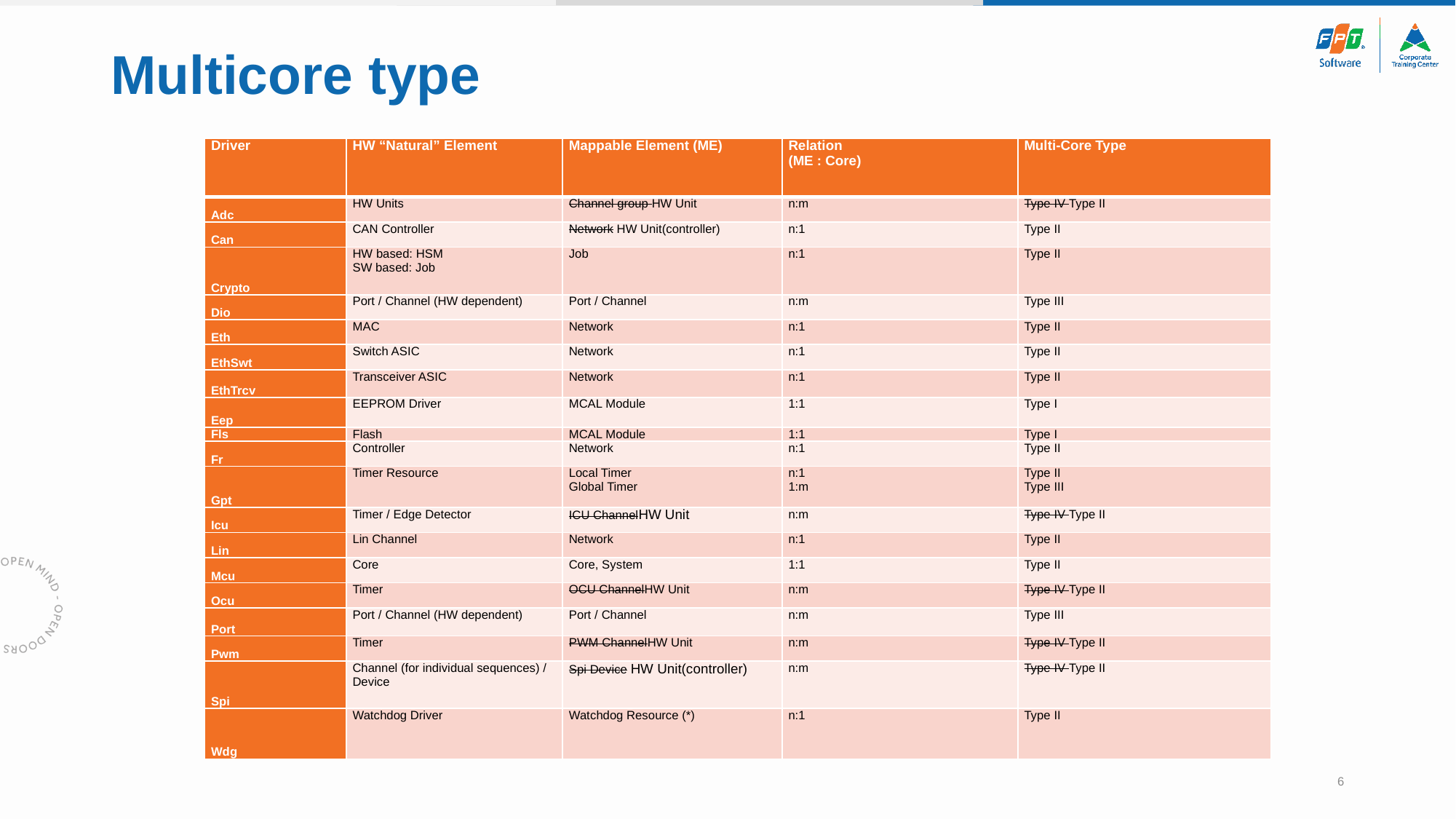

# Multicore type
| Driver | HW “Natural” Element | Mappable Element (ME) | Relation (ME : Core) | Multi-Core Type |
| --- | --- | --- | --- | --- |
| Adc | HW Units | Channel group HW Unit | n:m | Type IV Type II |
| Can | CAN Controller | Network HW Unit(controller) | n:1 | Type II |
| Crypto | HW based: HSM SW based: Job | Job | n:1 | Type II |
| Dio | Port / Channel (HW dependent) | Port / Channel | n:m | Type III |
| Eth | MAC | Network | n:1 | Type II |
| EthSwt | Switch ASIC | Network | n:1 | Type II |
| EthTrcv | Transceiver ASIC | Network | n:1 | Type II |
| Eep | EEPROM Driver | MCAL Module | 1:1 | Type I |
| Fls | Flash | MCAL Module | 1:1 | Type I |
| Fr | Controller | Network | n:1 | Type II |
| Gpt | Timer Resource | Local Timer Global Timer | n:1 1:m | Type II Type III |
| Icu | Timer / Edge Detector | ICU ChannelHW Unit | n:m | Type IV Type II |
| Lin | Lin Channel | Network | n:1 | Type II |
| Mcu | Core | Core, System | 1:1 | Type II |
| Ocu | Timer | OCU ChannelHW Unit | n:m | Type IV Type II |
| Port | Port / Channel (HW dependent) | Port / Channel | n:m | Type III |
| Pwm | Timer | PWM ChannelHW Unit | n:m | Type IV Type II |
| Spi | Channel (for individual sequences) / Device | Spi Device HW Unit(controller) | n:m | Type IV Type II |
| Wdg | Watchdog Driver | Watchdog Resource (\*) | n:1 | Type II |
6